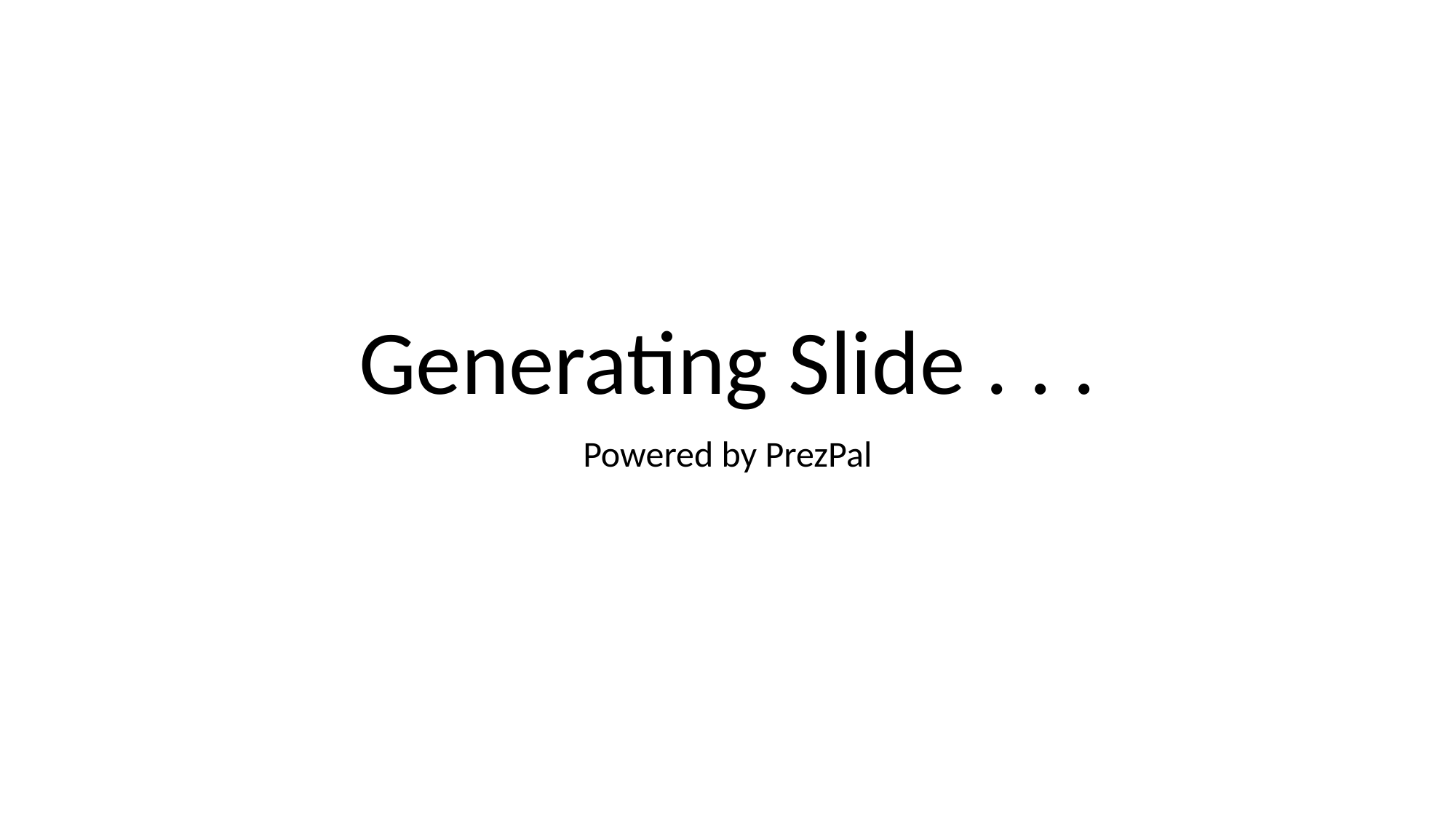

# Generating Slide . . .
Powered by PrezPal